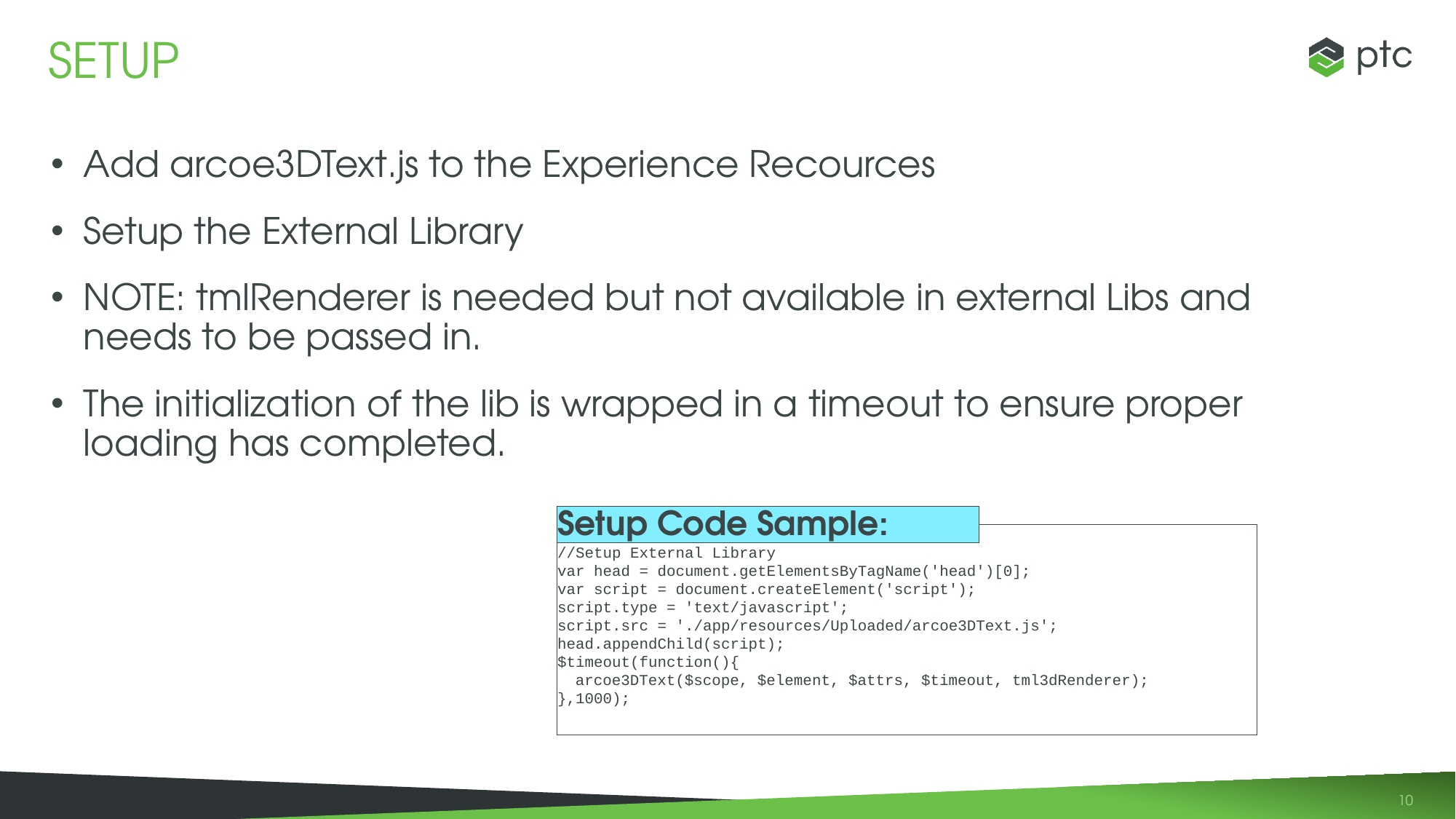

# Setup
Add arcoe3DText.js to the Experience Recources
Setup the External Library
NOTE: tmlRenderer is needed but not available in external Libs and needs to be passed in.
The initialization of the lib is wrapped in a timeout to ensure proper loading has completed.
Setup Code Sample:
//Setup External Library
var head = document.getElementsByTagName('head')[0];
var script = document.createElement('script');
script.type = 'text/javascript';
script.src = './app/resources/Uploaded/arcoe3DText.js';
head.appendChild(script);
$timeout(function(){
  arcoe3DText($scope, $element, $attrs, $timeout, tml3dRenderer);
},1000);